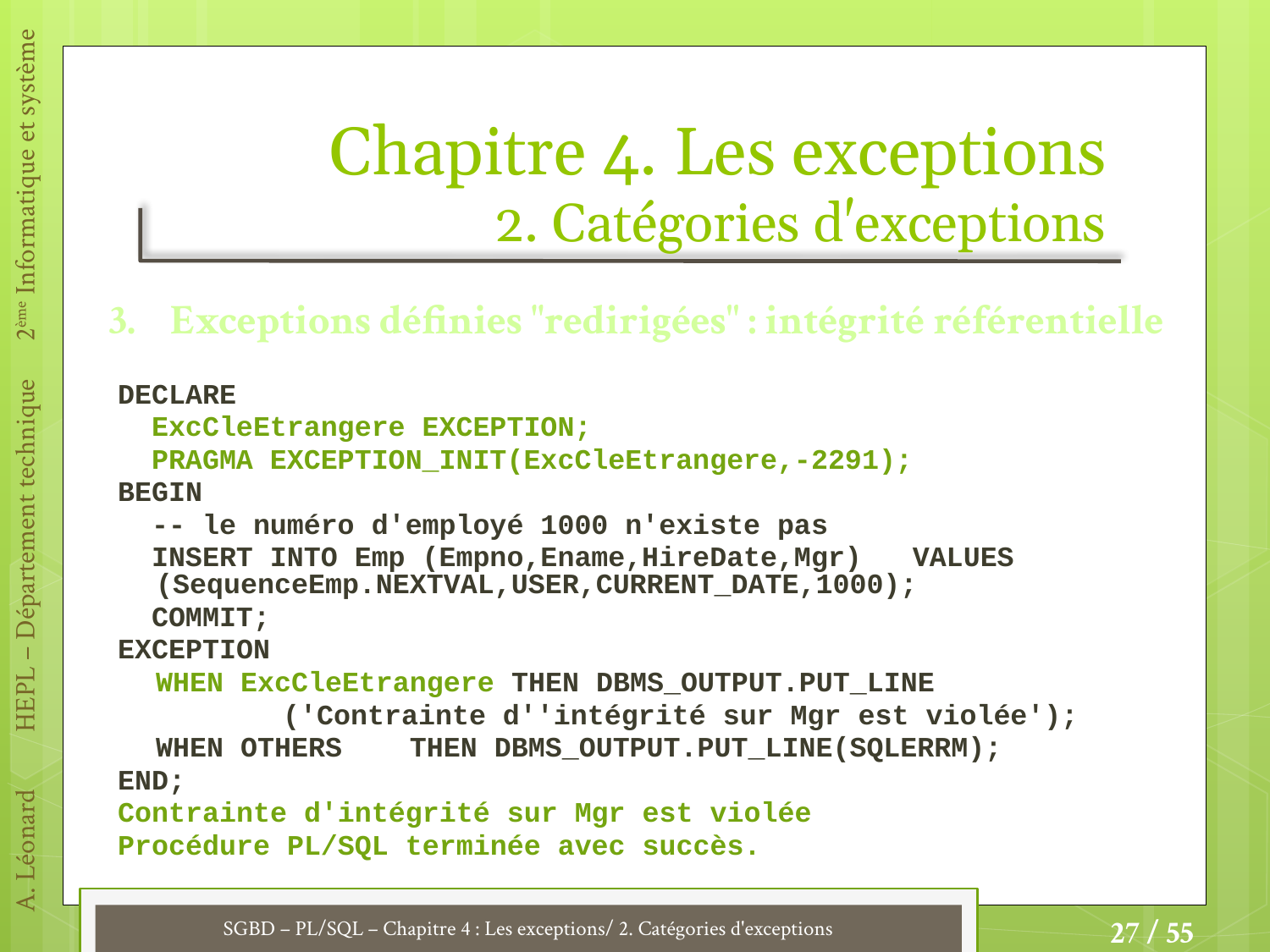

# Chapitre 4. Les exceptions 2. Catégories d'exceptions
3.    Exceptions définies "redirigées" : intégrité référentielle

DECLARE
  ExcCleEtrangere EXCEPTION;
  PRAGMA EXCEPTION_INIT(ExcCleEtrangere,-2291);
BEGIN
  -- le numéro d'employé 1000 n'existe pas
  INSERT INTO Emp (Empno,Ename,HireDate,Mgr)   VALUES 	(SequenceEmp.NEXTVAL,USER,CURRENT_DATE,1000);
  COMMIT;
EXCEPTION
	WHEN ExcCleEtrangere THEN DBMS_OUTPUT.PUT_LINE
		('Contrainte d''intégrité sur Mgr est violée');
	WHEN OTHERS    THEN DBMS_OUTPUT.PUT_LINE(SQLERRM);
END;
Contrainte d'intégrité sur Mgr est violée
Procédure PL/SQL terminée avec succès.
SGBD – PL/SQL – Chapitre 4 : Les exceptions/ 2. Catégories d'exceptions